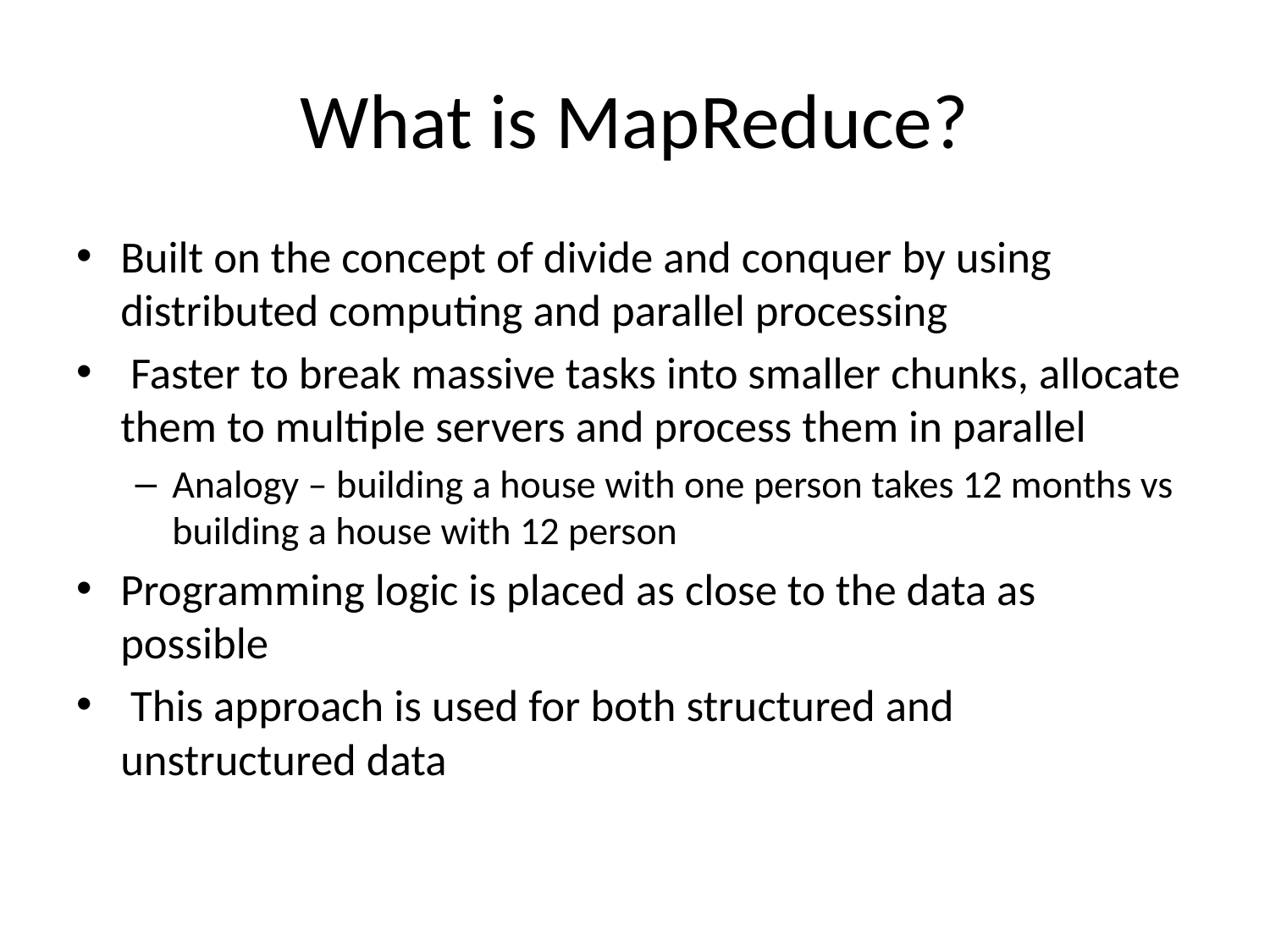

# What is MapReduce?
Built on the concept of divide and conquer by using distributed computing and parallel processing
 Faster to break massive tasks into smaller chunks, allocate them to multiple servers and process them in parallel
Analogy – building a house with one person takes 12 months vs building a house with 12 person
Programming logic is placed as close to the data as possible
 This approach is used for both structured and unstructured data